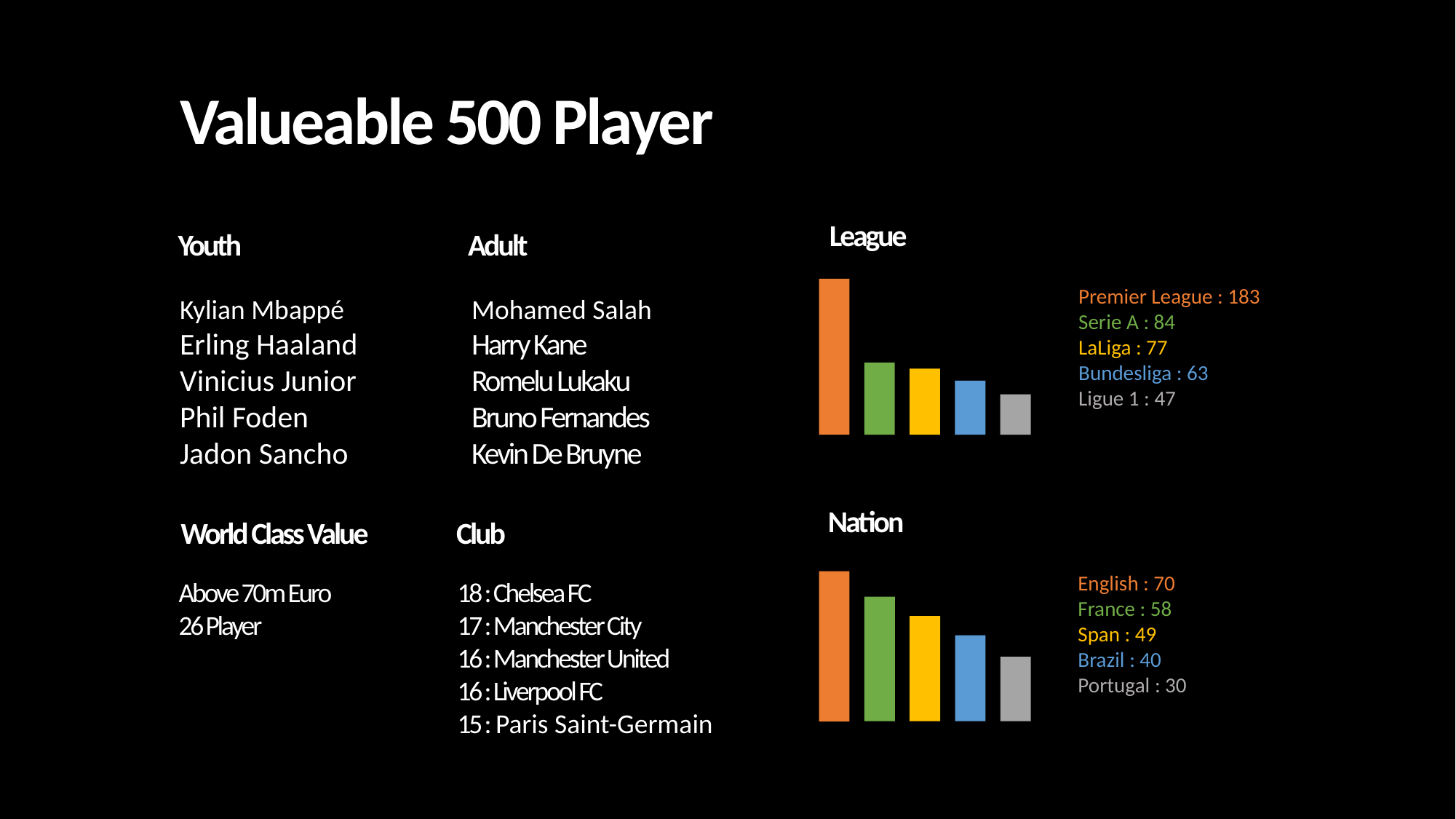

Valueable 500 Player
League
Youth
Adult
Premier League : 183
Serie A : 84
LaLiga : 77
Bundesliga : 63
Ligue 1 : 47

Kylian Mbappé
Erling Haaland
Vinicius Junior
Phil Foden
Jadon Sancho
Mohamed Salah
Harry Kane
Romelu Lukaku
Bruno Fernandes
Kevin De Bruyne

Nation
World Class Value
Club
English : 70
France : 58
Span : 49
Brazil : 40
Portugal : 30
Above 70m Euro
26 Player
18 : Chelsea FC
17 : Manchester City
16 : Manchester United
16 : Liverpool FC
15 : Paris Saint-Germain